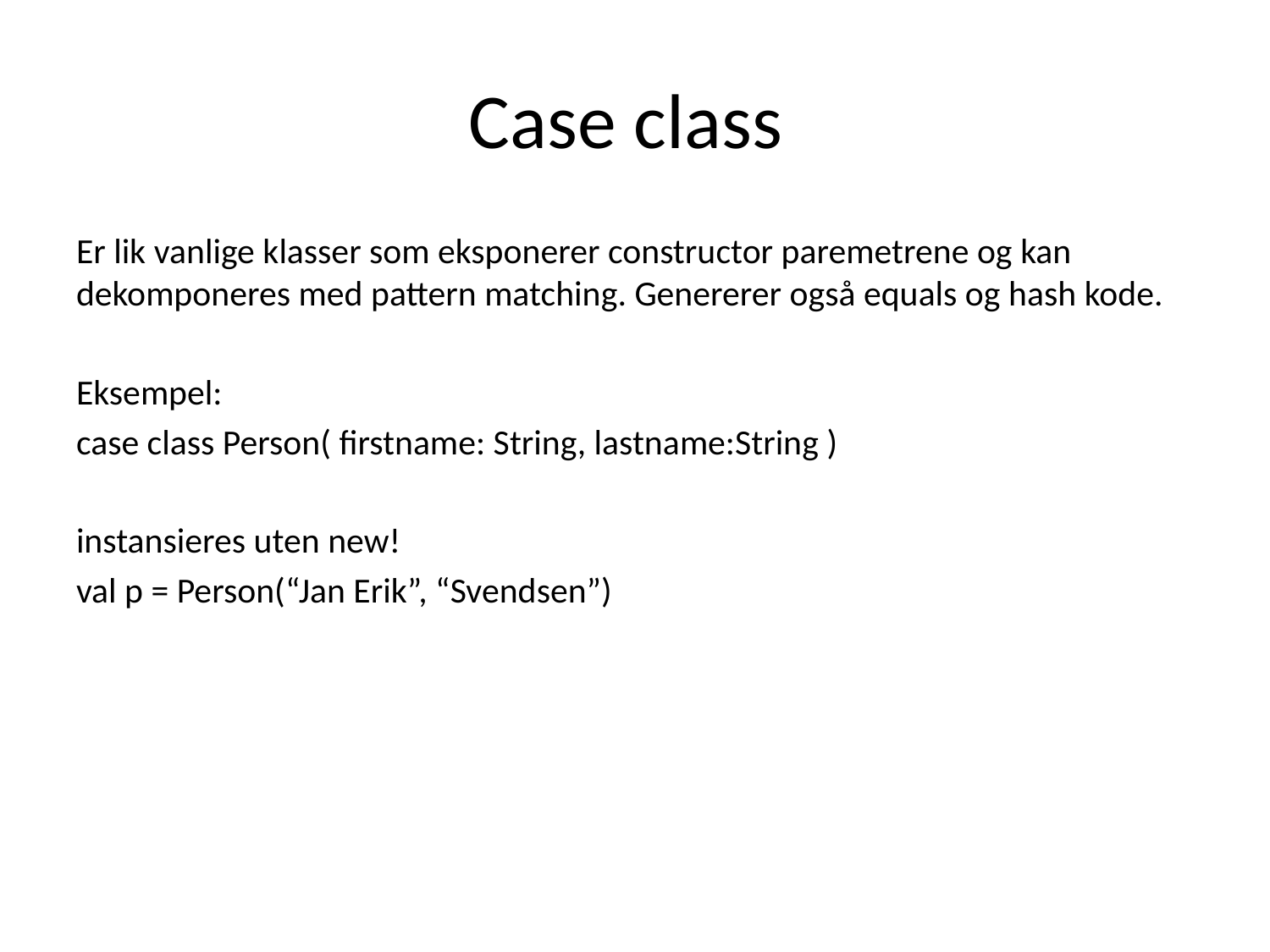

# Case class
Er lik vanlige klasser som eksponerer constructor paremetrene og kan dekomponeres med pattern matching. Genererer også equals og hash kode.

Eksempel:
case class Person( firstname: String, lastname:String )

instansieres uten new!
val p = Person(“Jan Erik”, “Svendsen”)